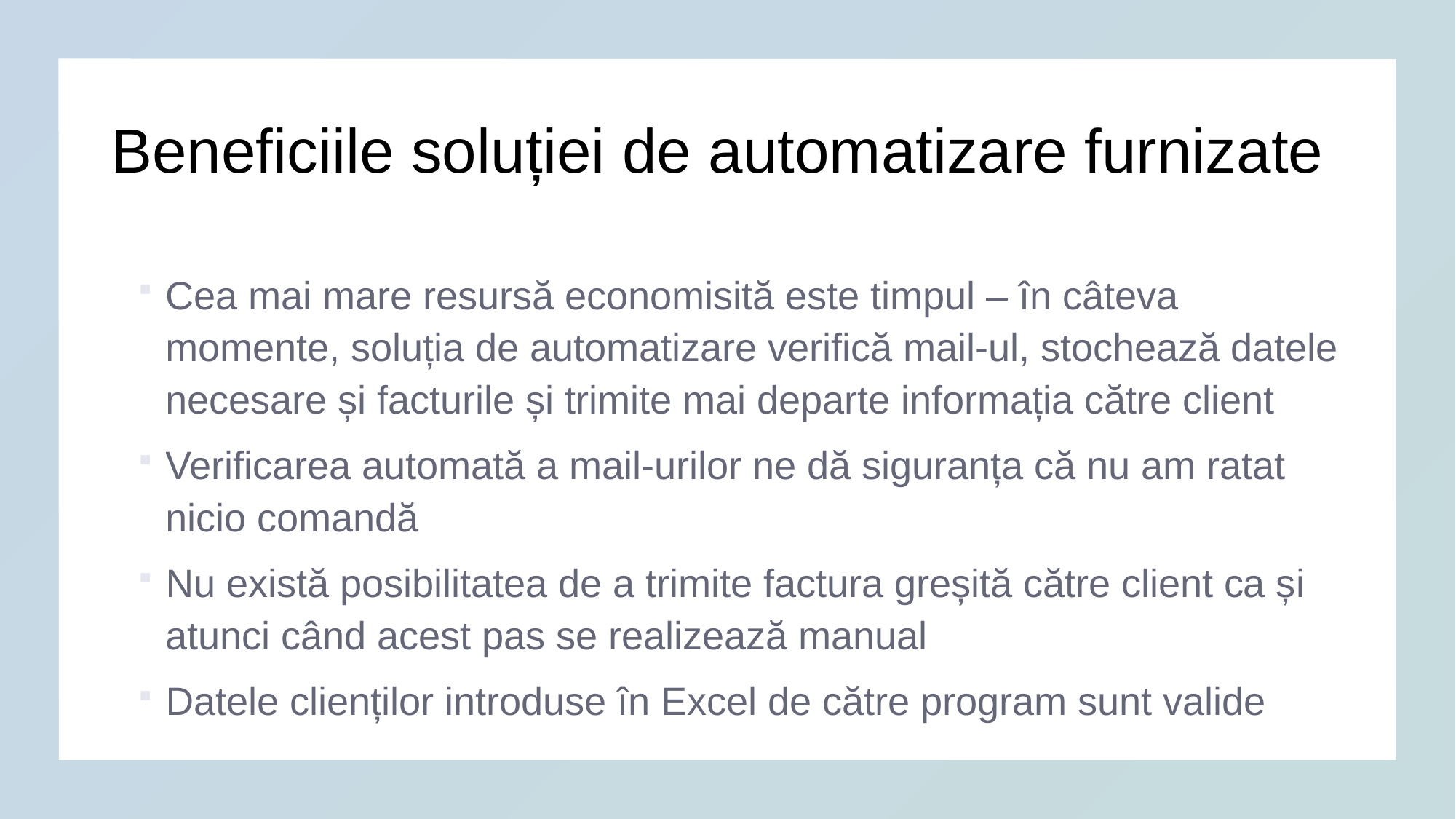

# Beneficiile soluției de automatizare furnizate
Cea mai mare resursă economisită este timpul – în câteva momente, soluția de automatizare verifică mail-ul, stochează datele necesare și facturile și trimite mai departe informația către client
Verificarea automată a mail-urilor ne dă siguranța că nu am ratat nicio comandă
Nu există posibilitatea de a trimite factura greșită către client ca și atunci când acest pas se realizează manual
Datele clienților introduse în Excel de către program sunt valide